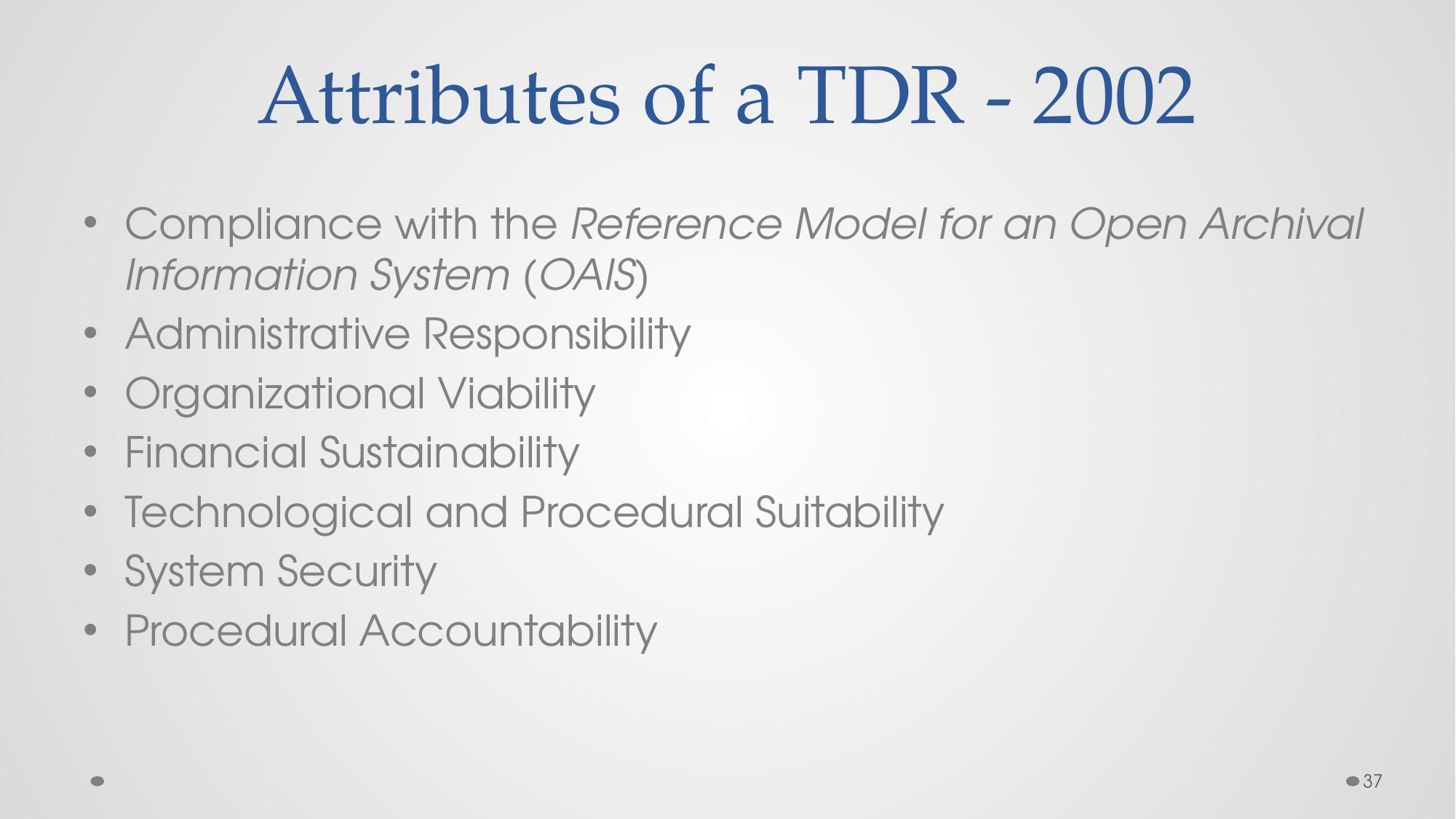

# Attributes of a TDR - 2002
Compliance with the Reference Model for an Open Archival Information System (OAIS)
Administrative Responsibility
Organizational Viability
Financial Sustainability
Technological and Procedural Suitability
System Security
Procedural Accountability
37